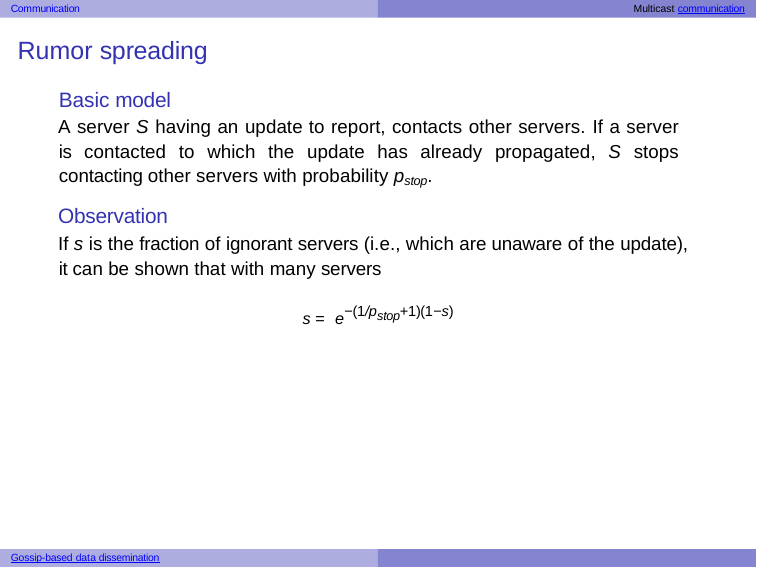

Communication	Multicast communication
# Rumor spreading
Basic model
A server S having an update to report, contacts other servers. If a server is contacted to which the update has already propagated, S stops contacting other servers with probability pstop.
Observation
If s is the fraction of ignorant servers (i.e., which are unaware of the update), it can be shown that with many servers
s = e−(1/pstop+1)(1−s)

Gossip-based data dissemination